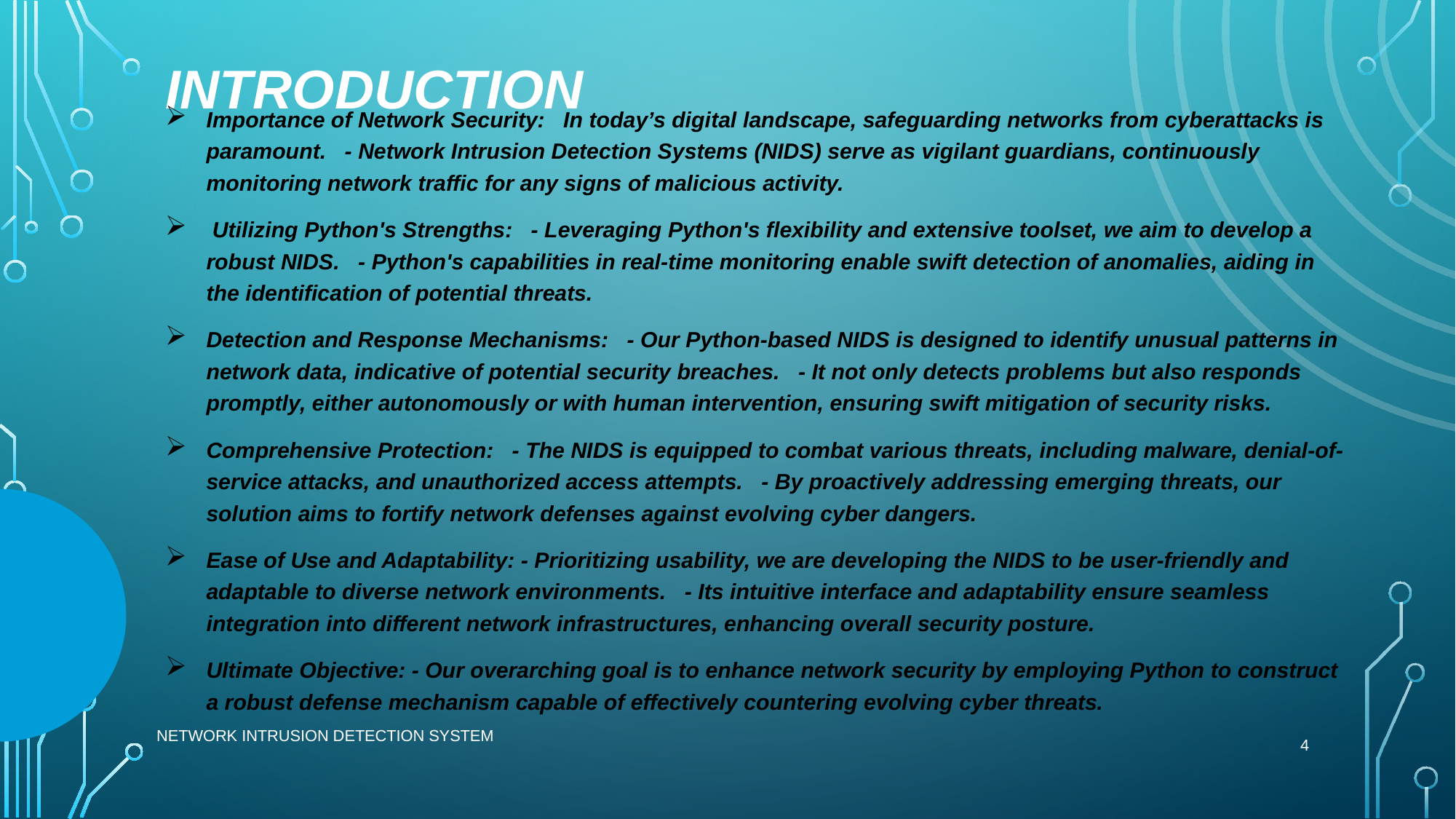

# Introduction
Importance of Network Security:   In today’s digital landscape, safeguarding networks from cyberattacks is paramount.   - Network Intrusion Detection Systems (NIDS) serve as vigilant guardians, continuously monitoring network traffic for any signs of malicious activity.
 Utilizing Python's Strengths:   - Leveraging Python's flexibility and extensive toolset, we aim to develop a robust NIDS.   - Python's capabilities in real-time monitoring enable swift detection of anomalies, aiding in the identification of potential threats.
Detection and Response Mechanisms:   - Our Python-based NIDS is designed to identify unusual patterns in network data, indicative of potential security breaches.   - It not only detects problems but also responds promptly, either autonomously or with human intervention, ensuring swift mitigation of security risks.
Comprehensive Protection:   - The NIDS is equipped to combat various threats, including malware, denial-of-service attacks, and unauthorized access attempts.   - By proactively addressing emerging threats, our solution aims to fortify network defenses against evolving cyber dangers.
Ease of Use and Adaptability: - Prioritizing usability, we are developing the NIDS to be user-friendly and adaptable to diverse network environments.   - Its intuitive interface and adaptability ensure seamless integration into different network infrastructures, enhancing overall security posture.
Ultimate Objective: - Our overarching goal is to enhance network security by employing Python to construct a robust defense mechanism capable of effectively countering evolving cyber threats.
4
NETWORK INTRUSION DETECTION SYSTEM